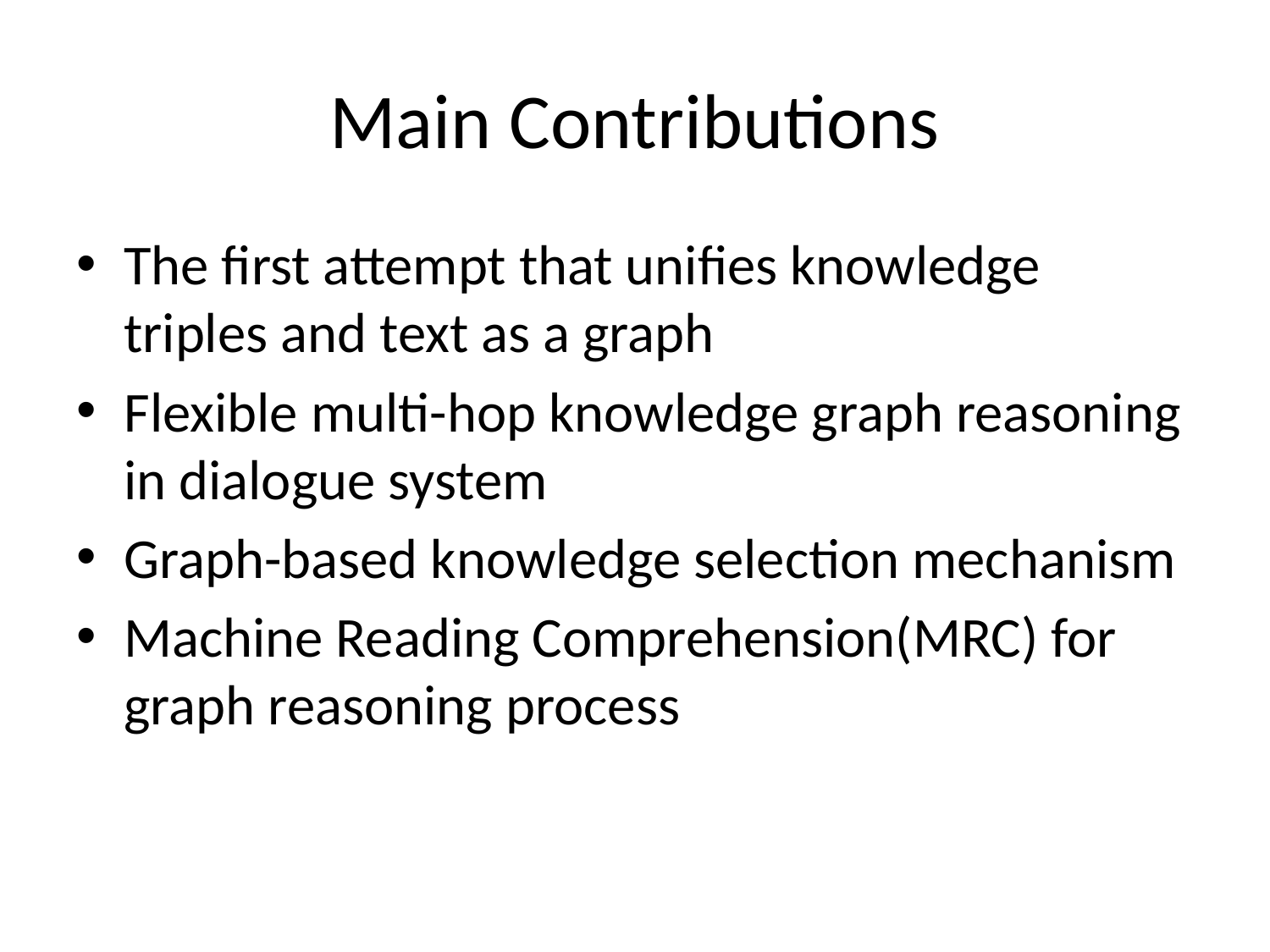

# Main Contributions
The first attempt that unifies knowledge triples and text as a graph
Flexible multi-hop knowledge graph reasoning in dialogue system
Graph-based knowledge selection mechanism
Machine Reading Comprehension(MRC) for graph reasoning process